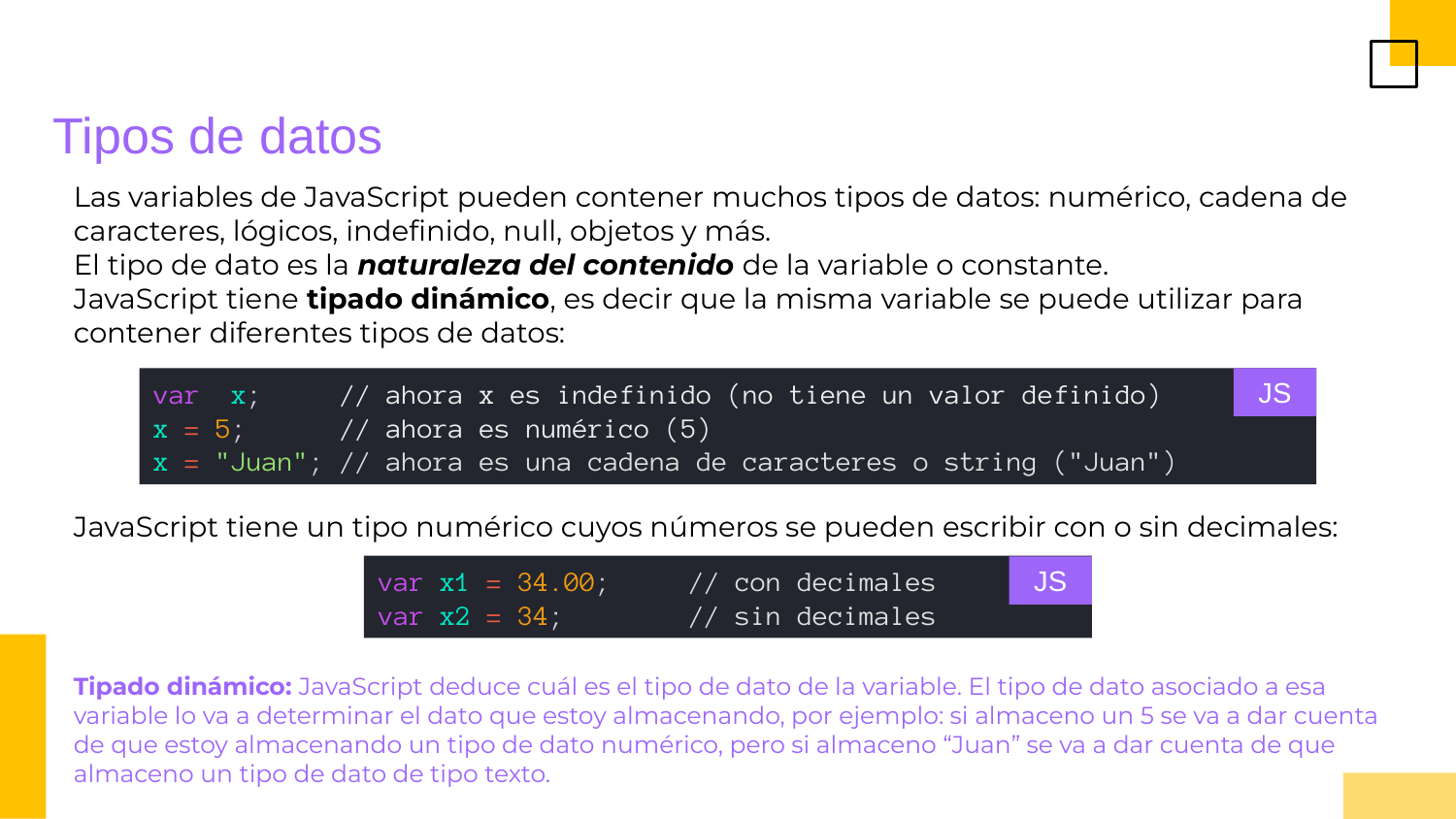

Tipos de datos
Las variables de JavaScript pueden contener muchos tipos de datos: numérico, cadena de caracteres, lógicos, indefinido, null, objetos y más.
El tipo de dato es la naturaleza del contenido de la variable o constante.
JavaScript tiene tipado dinámico, es decir que la misma variable se puede utilizar para contener diferentes tipos de datos:
var  x;     // ahora x es indefinido (no tiene un valor definido)
x = 5;      // ahora es numérico (5)
x = "Juan"; // ahora es una cadena de caracteres o string ("Juan")
JS
JavaScript tiene un tipo numérico cuyos números se pueden escribir con o sin decimales:
var x1 = 34.00;     // con decimales
var x2 = 34;        // sin decimales
JS
Tipado dinámico: JavaScript deduce cuál es el tipo de dato de la variable. El tipo de dato asociado a esa variable lo va a determinar el dato que estoy almacenando, por ejemplo: si almaceno un 5 se va a dar cuenta de que estoy almacenando un tipo de dato numérico, pero si almaceno “Juan” se va a dar cuenta de que almaceno un tipo de dato de tipo texto.